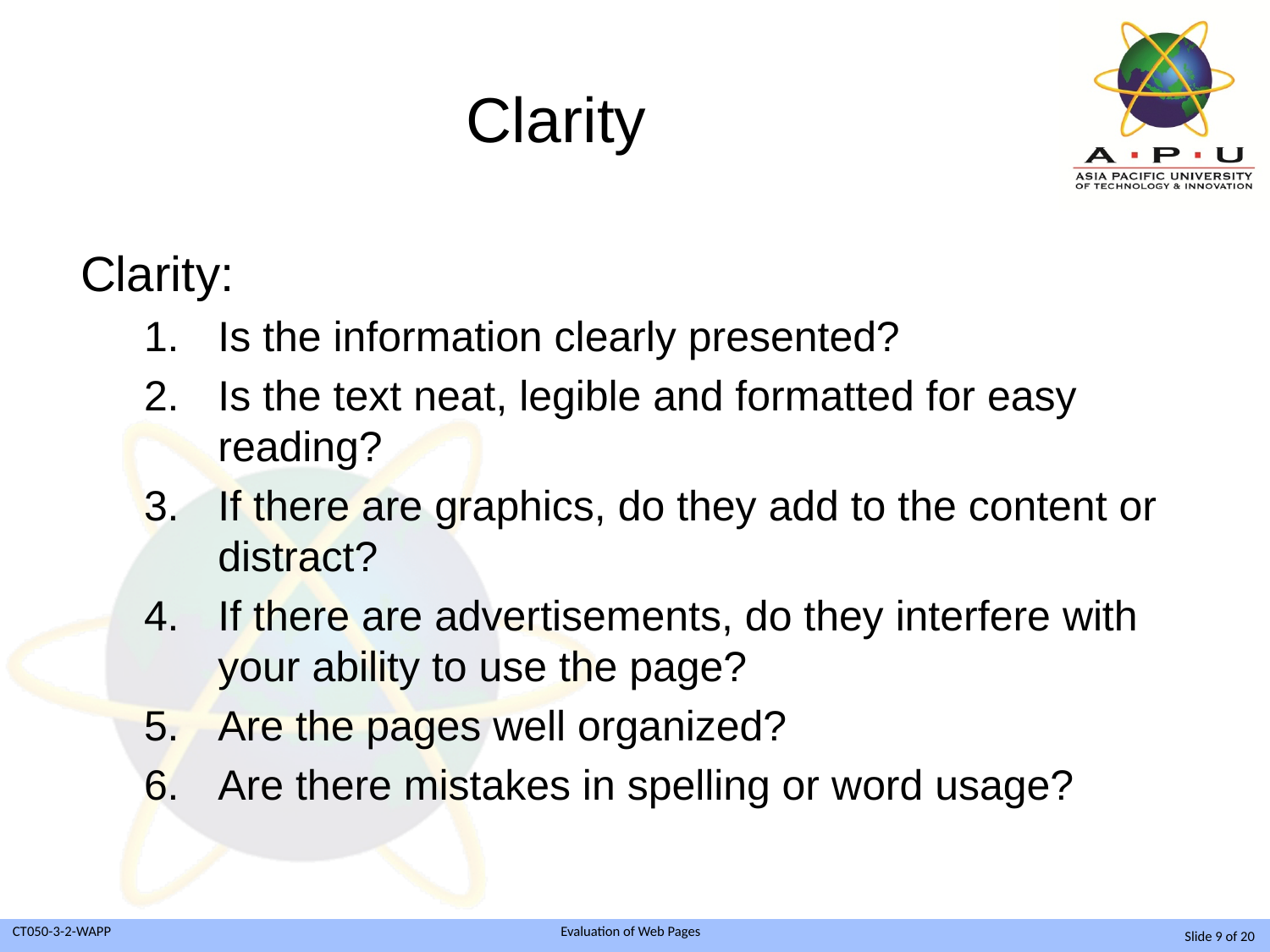

# Clarity
Clarity:
Is the information clearly presented?
Is the text neat, legible and formatted for easy reading?
If there are graphics, do they add to the content or distract?
If there are advertisements, do they interfere with your ability to use the page?
Are the pages well organized?
Are there mistakes in spelling or word usage?